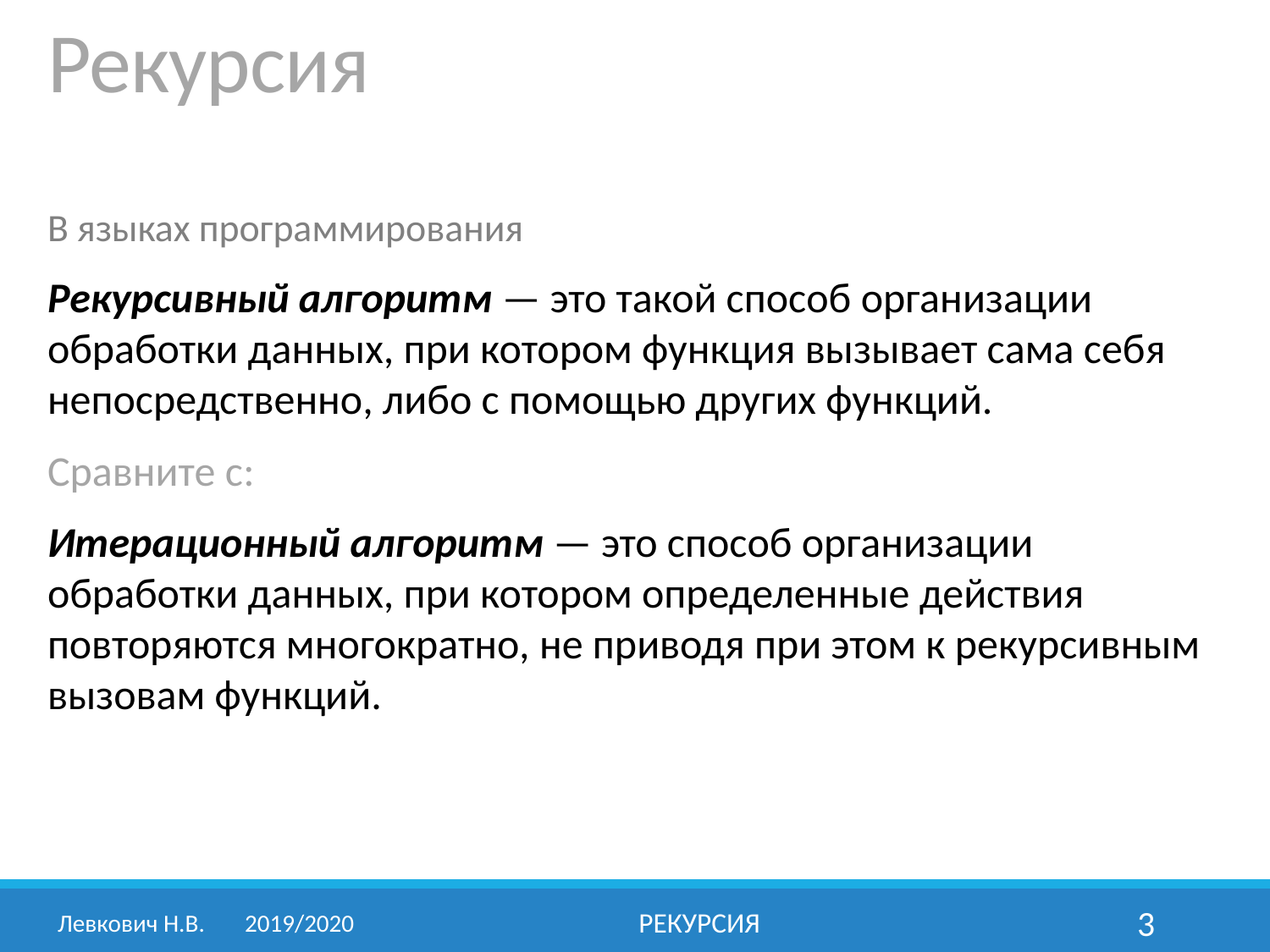

# Рекурсия
В языках программирования
Рекурсивный алгоритм — это такой способ организации обработки данных, при котором функция вызывает сама себя непосредственно, либо с помощью других функций.
Сравните с:
Итерационный алгоритм — это способ организации обработки данных, при котором определенные действия повторяются многократно, не приводя при этом к рекурсивным вызовам функций.
Левкович Н.В.	2019/2020
РЕКУРСИЯ
3